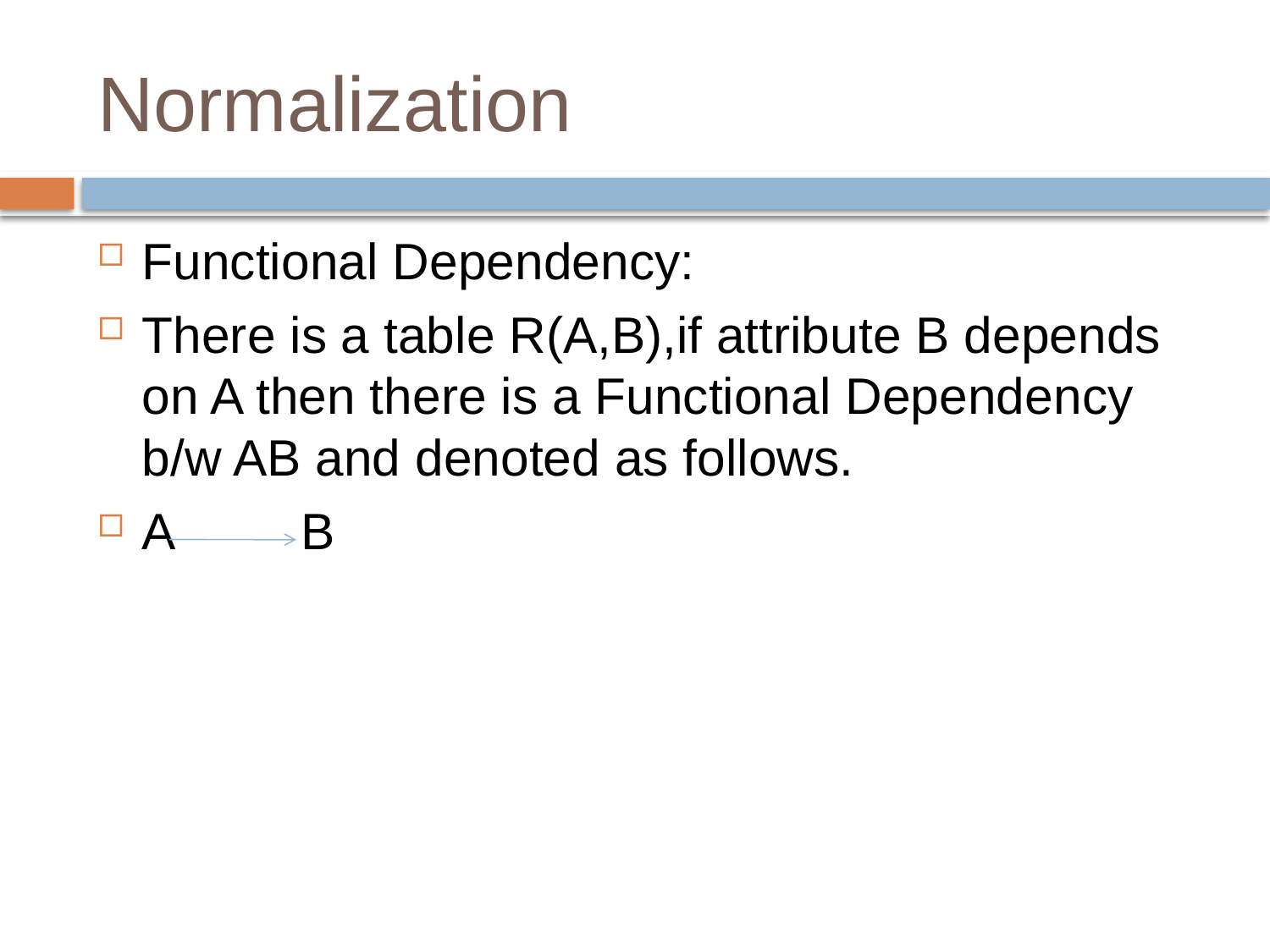

# Normalization
Functional Dependency:
There is a table R(A,B),if attribute B depends on A then there is a Functional Dependency b/w AB and denoted as follows.
A         B